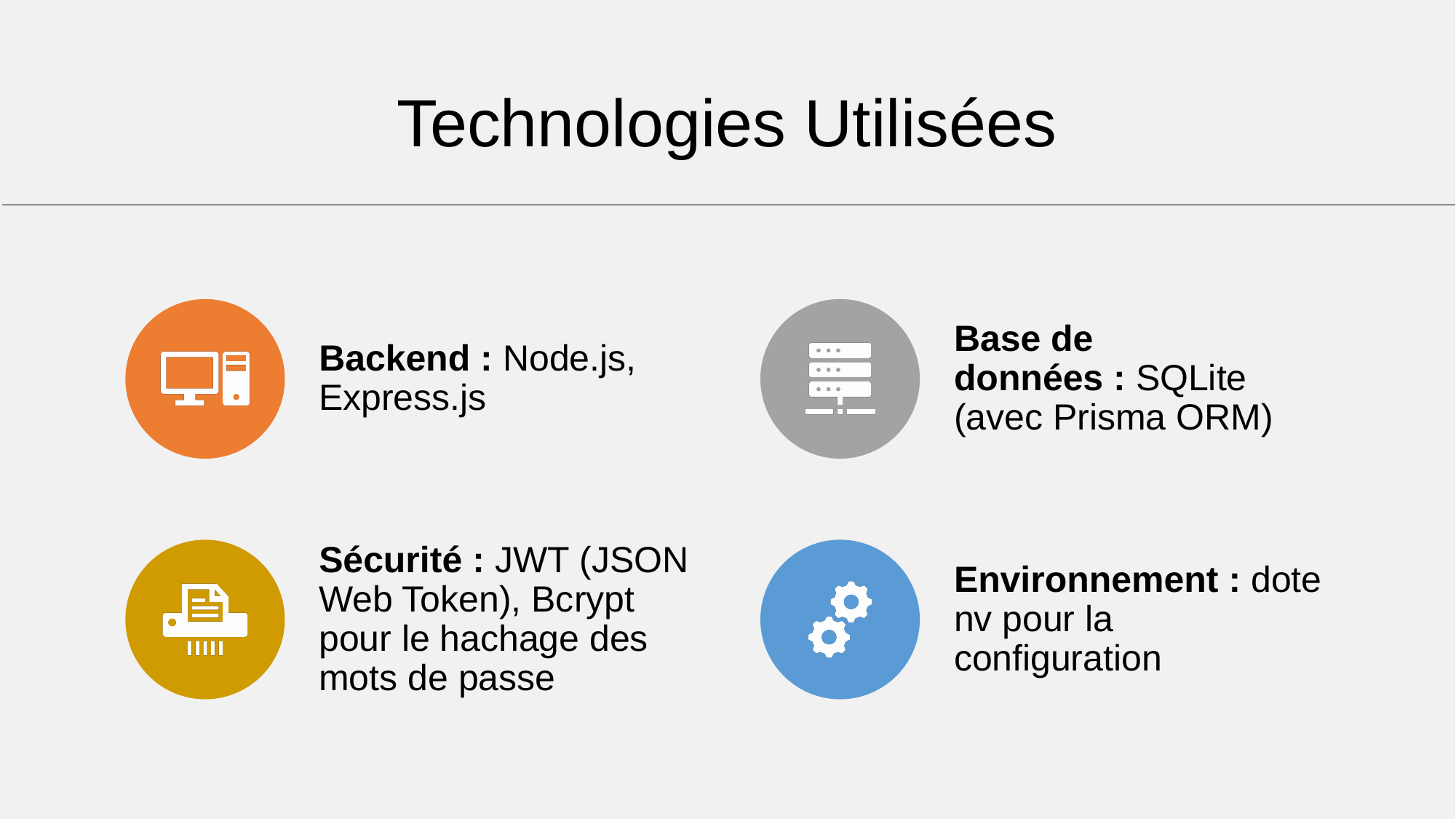

# Technologies Utilisées
Backend : Node.js, Express.js
Base de données : SQLite (avec Prisma ORM)
Sécurité : JWT (JSON Web Token), Bcrypt pour le hachage des mots de passe
Environnement : dotenv pour la configuration